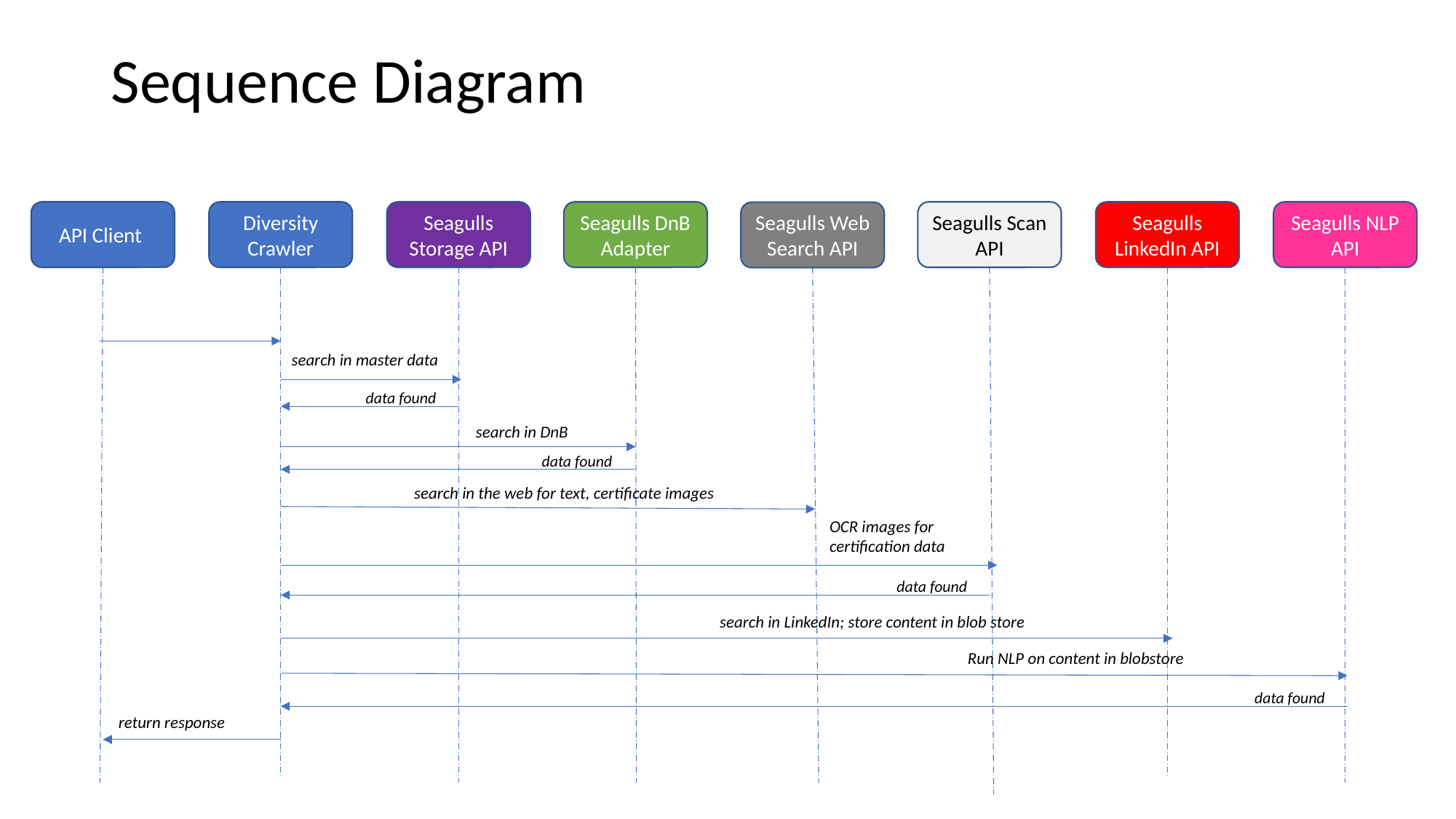

Sequence Diagram
API Client
Diversity Crawler
Seagulls Storage API
Seagulls DnB Adapter
Seagulls Scan API
Seagulls LinkedIn API
Seagulls NLP API
Seagulls Web Search API
search in master data
data found
search in DnB
data found
search in the web for text, certificate images
OCR images for certification data
data found
search in LinkedIn; store content in blob store
Run NLP on content in blobstore
data found
return response